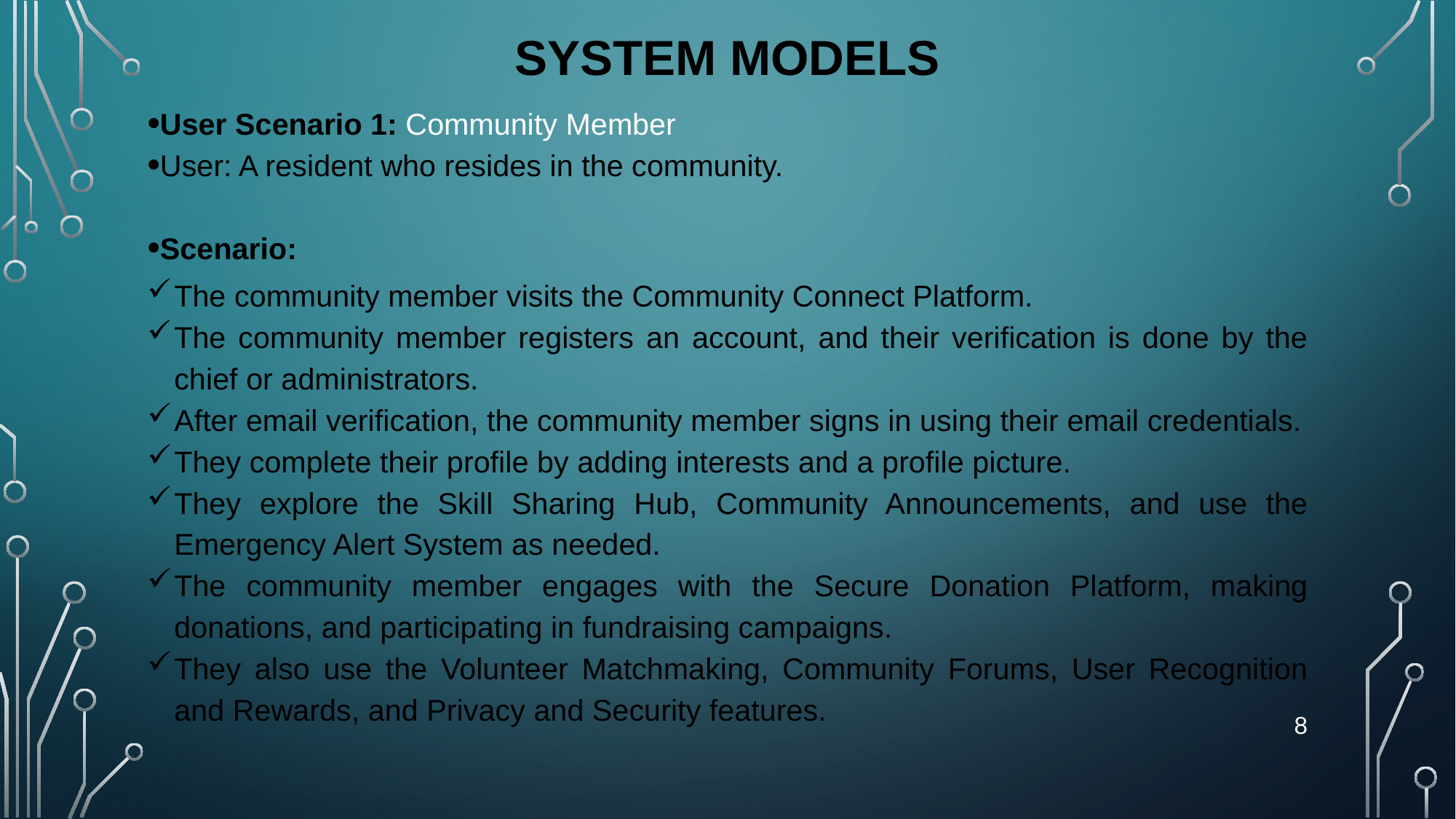

# System models
User Scenario 1: Community Member
User: A resident who resides in the community.

Scenario:

The community member visits the Community Connect Platform.
The community member registers an account, and their verification is done by the chief or administrators.
After email verification, the community member signs in using their email credentials.
They complete their profile by adding interests and a profile picture.
They explore the Skill Sharing Hub, Community Announcements, and use the Emergency Alert System as needed.
The community member engages with the Secure Donation Platform, making donations, and participating in fundraising campaigns.
They also use the Volunteer Matchmaking, Community Forums, User Recognition and Rewards, and Privacy and Security features.
8